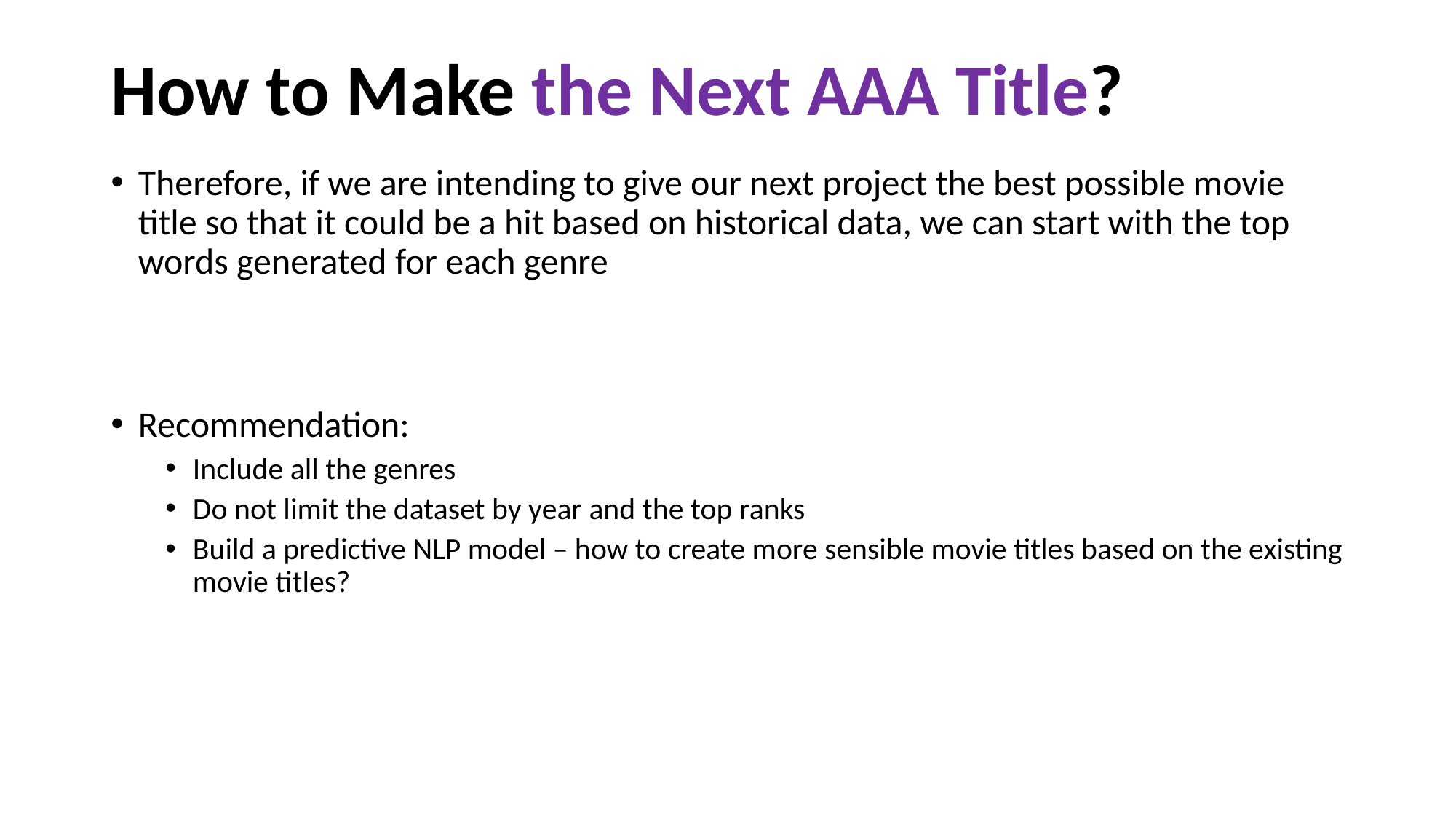

# How to Make the Next AAA Title?
Therefore, if we are intending to give our next project the best possible movie title so that it could be a hit based on historical data, we can start with the top words generated for each genre

Recommendation:
Include all the genres
Do not limit the dataset by year and the top ranks
Build a predictive NLP model – how to create more sensible movie titles based on the existing movie titles?